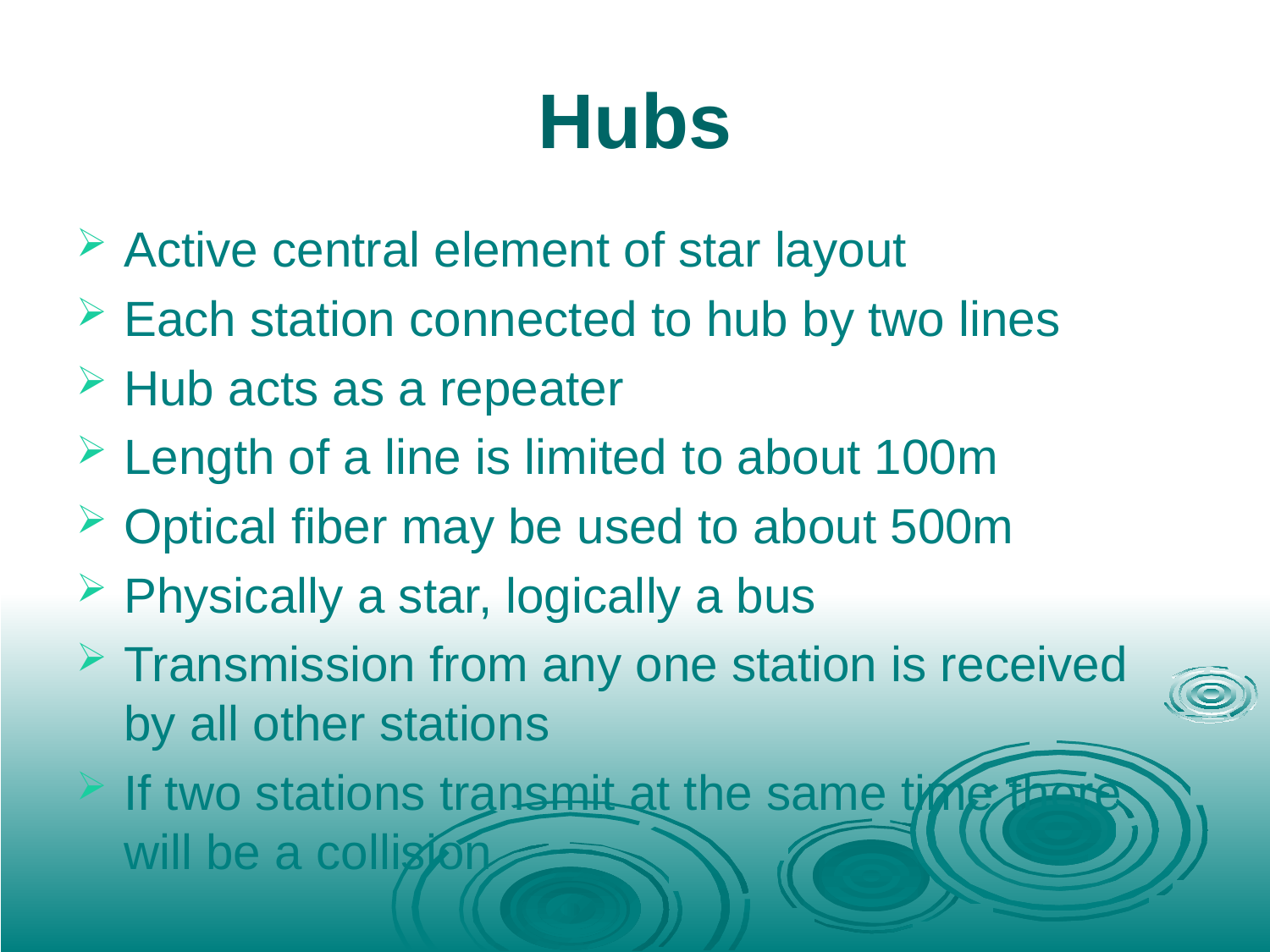

# Hubs
Active central element of star layout
Each station connected to hub by two lines
Hub acts as a repeater
Length of a line is limited to about 100m
Optical fiber may be used to about 500m
Physically a star, logically a bus
Transmission from any one station is received by all other stations
If two stations transmit at the same time there will be a collision